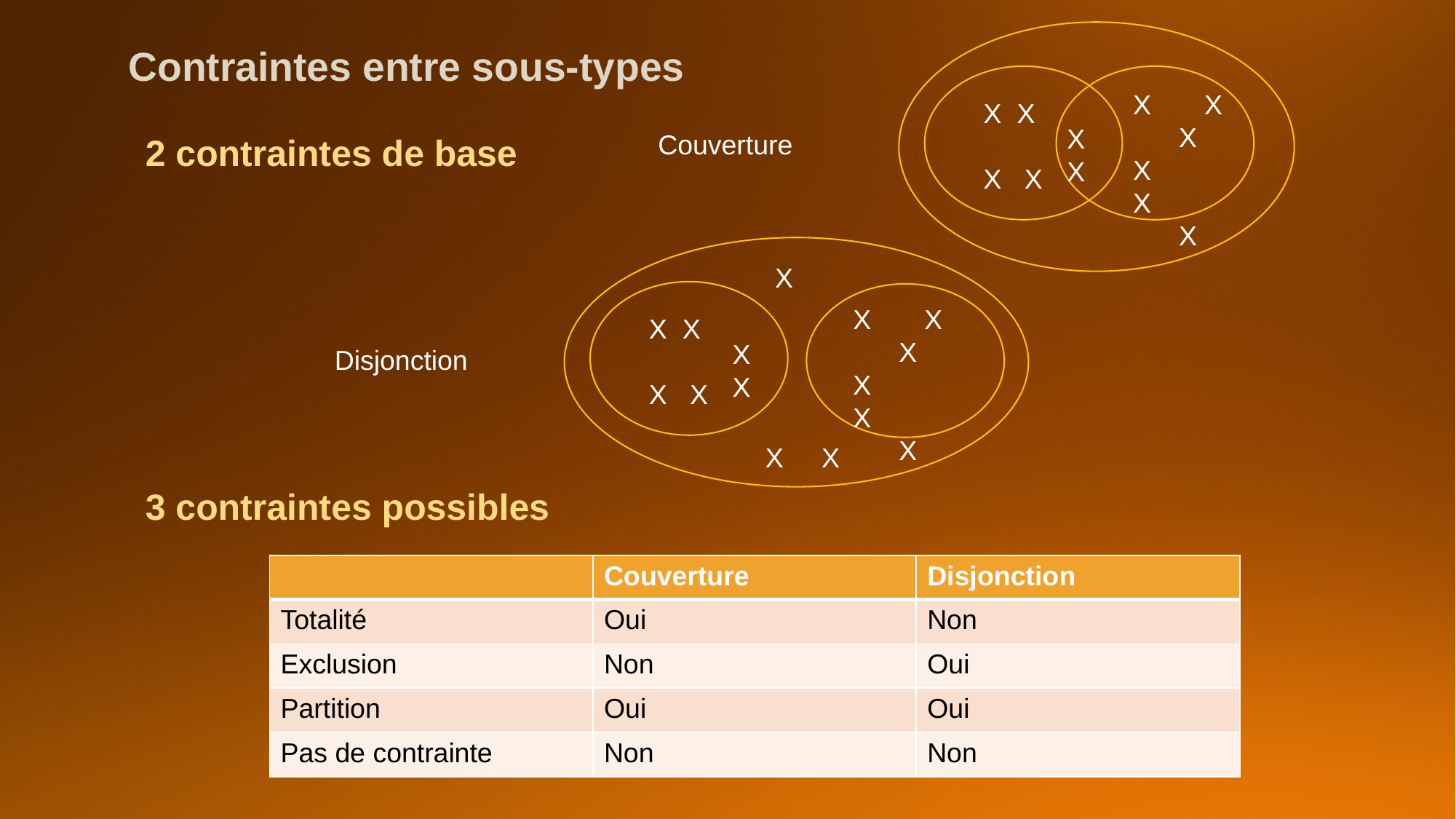

X       X
      X       X
X
      X
X  X

X   X
X  X
Contraintes entre sous-types
Couverture
2 contraintes de base

X

X       X
      X       X
X
      X
X  X

X   X
X  X
Disjonction
X     X
3 contraintes possibles
|  | Couverture | Disjonction |
| --- | --- | --- |
| Totalité | Oui | Non |
| Exclusion | Non | Oui |
| Partition | Oui | Oui |
| Pas de contrainte | Non | Non |